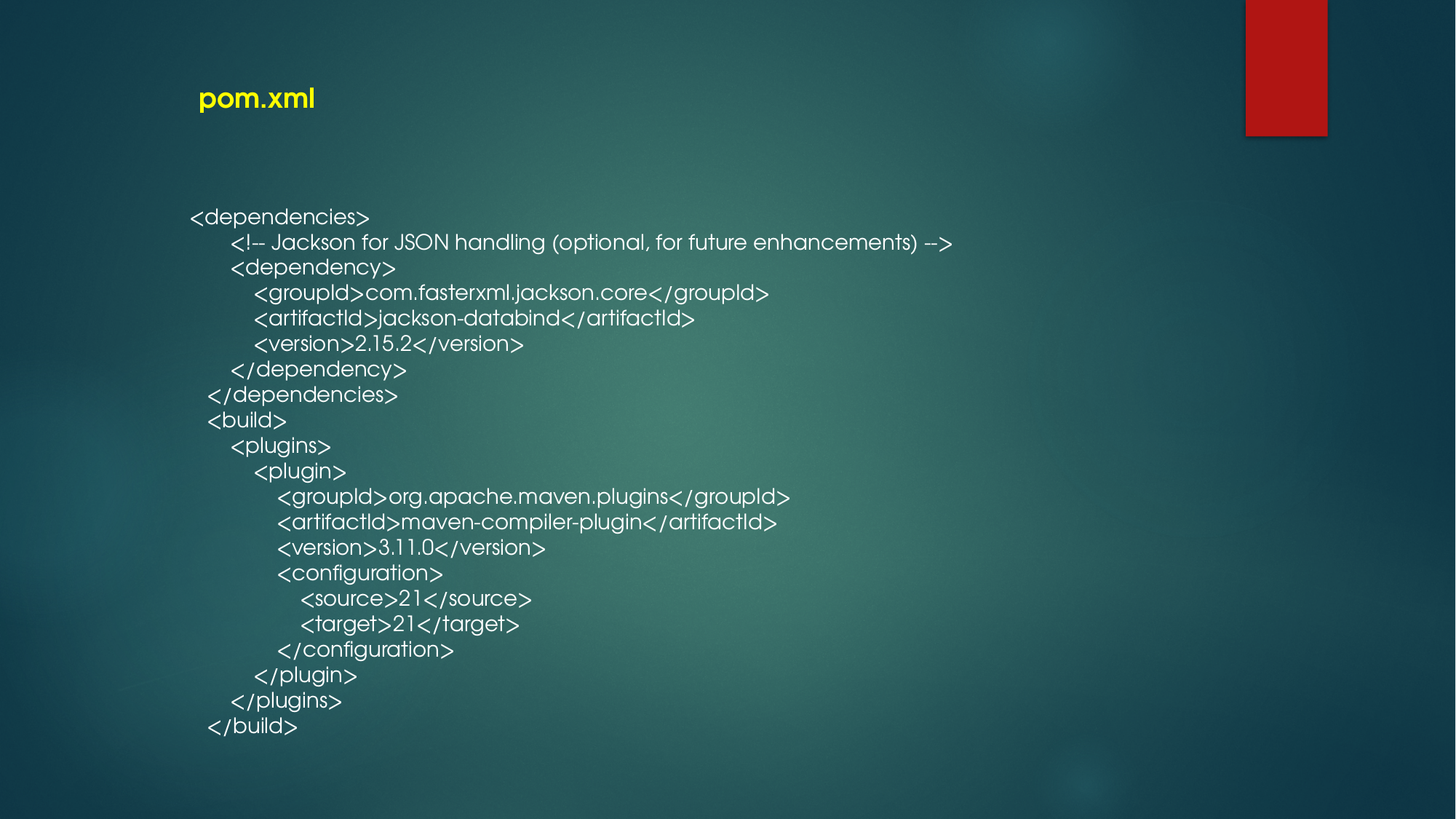

pom.xml
 <dependencies>
        <!-- Jackson for JSON handling (optional, for future enhancements) -->
        <dependency>
            <groupId>com.fasterxml.jackson.core</groupId>
            <artifactId>jackson-databind</artifactId>
            <version>2.15.2</version>
        </dependency>
    </dependencies>
    <build>
        <plugins>
            <plugin>
                <groupId>org.apache.maven.plugins</groupId>
                <artifactId>maven-compiler-plugin</artifactId>
                <version>3.11.0</version>
                <configuration>
                    <source>21</source>
                    <target>21</target>
                </configuration>
            </plugin>
        </plugins>
    </build>